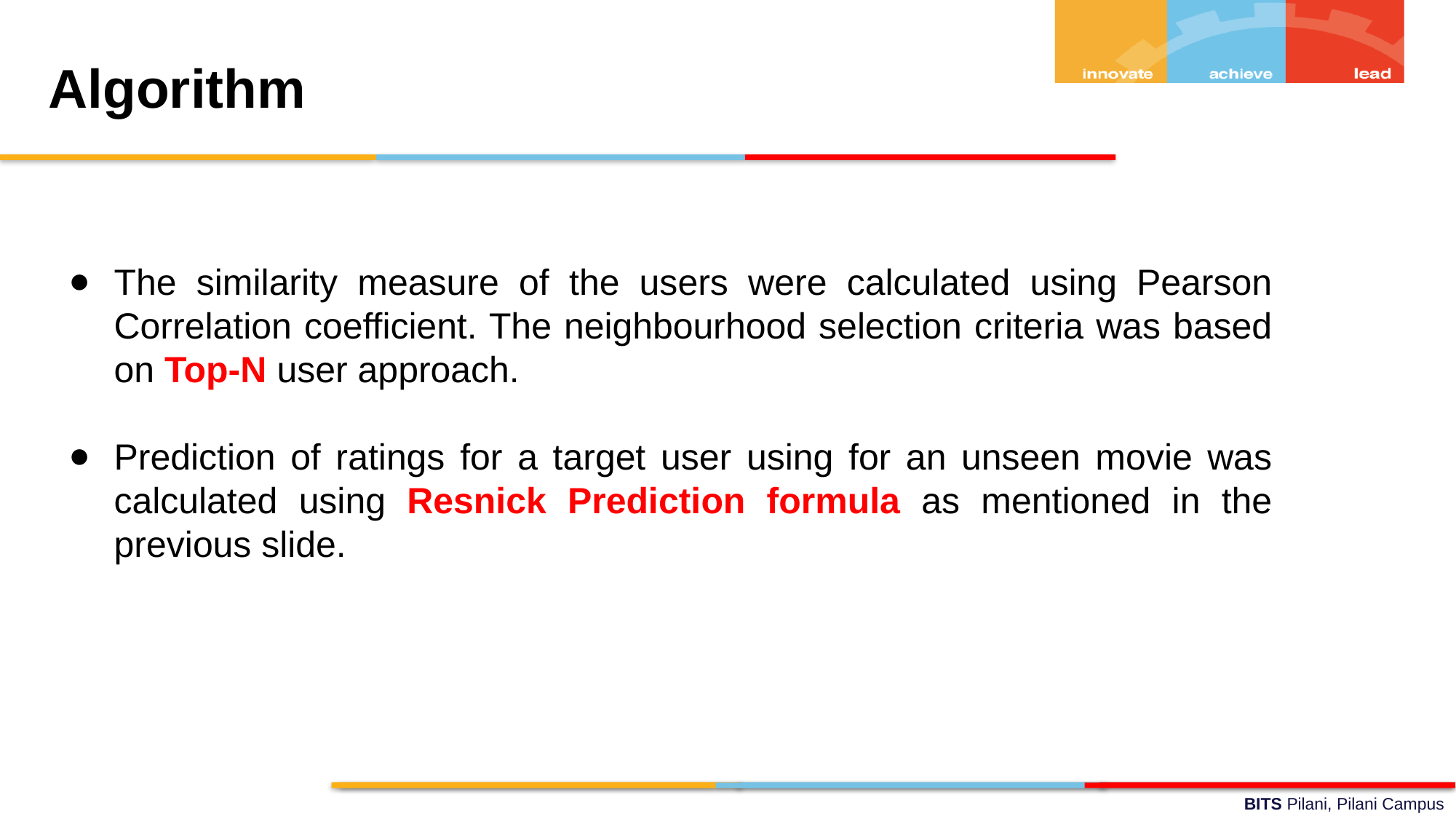

Algorithm

The similarity measure of the users were calculated using Pearson Correlation coefficient. The neighbourhood selection criteria was based on Top-N user approach.

Prediction of ratings for a target user using for an unseen movie was calculated using Resnick Prediction formula as mentioned in the previous slide.